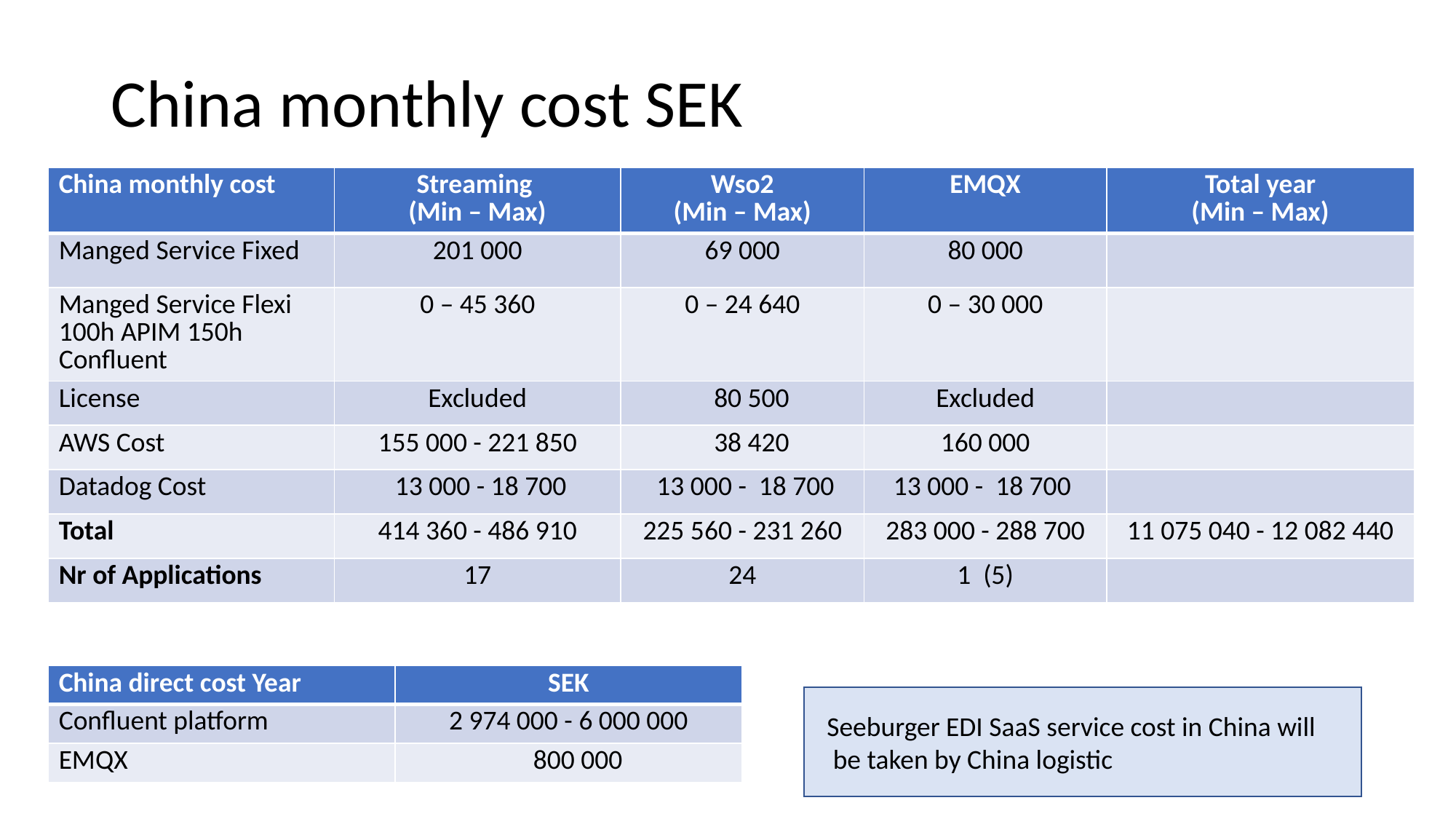

# China monthly cost SEK
| China monthly cost | Streaming (Min – Max) | Wso2 (Min – Max) | EMQX | Total year (Min – Max) |
| --- | --- | --- | --- | --- |
| Manged Service Fixed | 201 000 | 69 000 | 80 000 |  |
| Manged Service Flexi 100h APIM 150h Confluent | 0 – 45 360 | 0 – 24 640 | 0 – 30 000 |  |
| License | Excluded | 80 500 | Excluded |  |
| AWS Cost | 155 000 - 221 850 | 38 420 | 160 000 |  |
| Datadog Cost | 13 000 - 18 700 | 13 000 - 18 700 | 13 000 - 18 700 |  |
| Total | 414 360 - 486 910 | 225 560 - 231 260 | 283 000 - 288 700 | 11 075 040 - 12 082 440 |
| Nr of Applications | 17 | 24 | 1 (5) |  |
| China direct cost Year | SEK |
| --- | --- |
| Confluent platform | 2 974 000 - 6 000 000 |
| EMQX | 800 000 |

Seeburger EDI SaaS service cost in China will
 be taken by China logistic